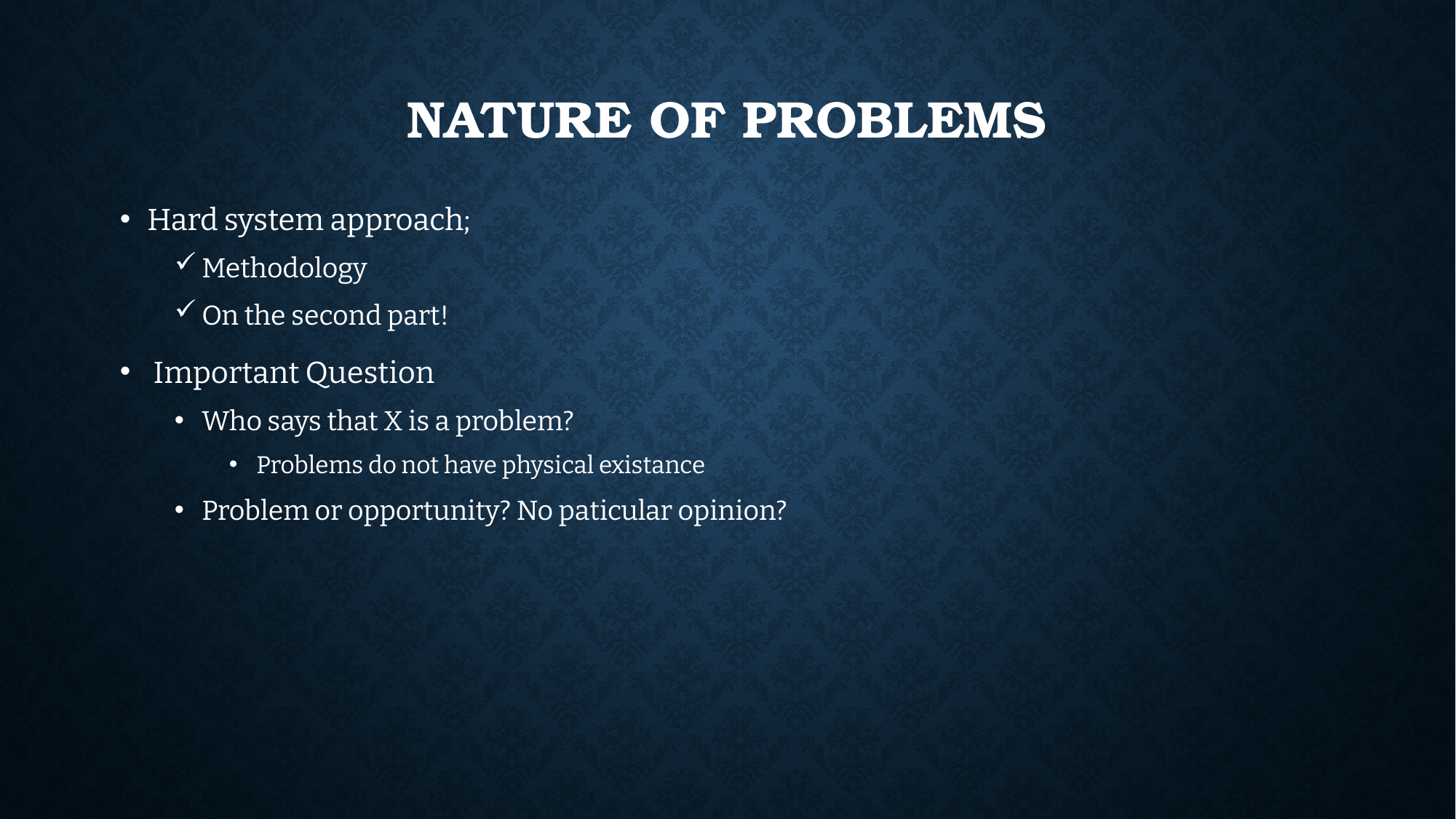

# Nature of problems
Hard system approach;
Methodology
On the second part!
 Important Question
Who says that X is a problem?
Problems do not have physical existance
Problem or opportunity? No paticular opinion?